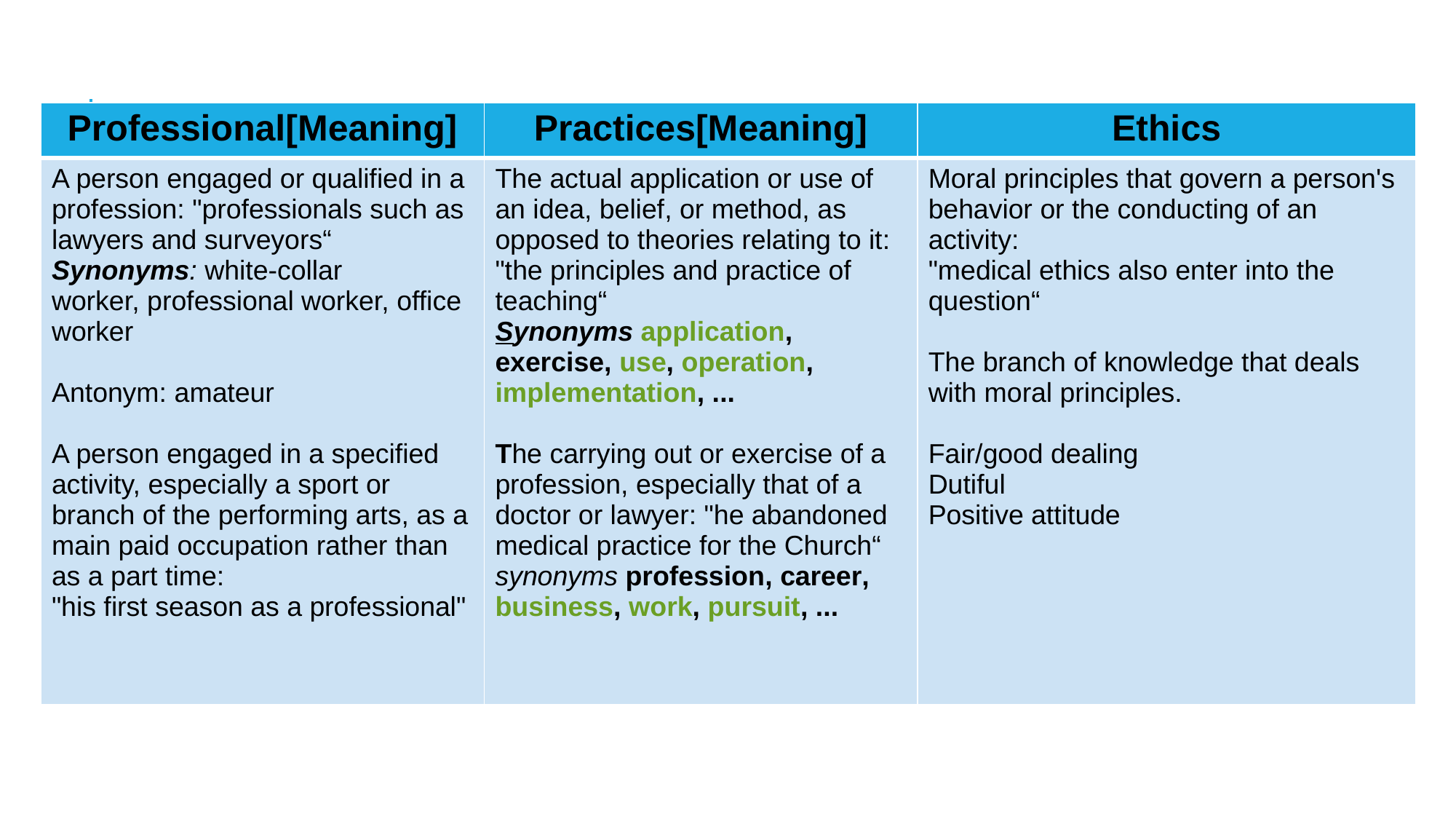

| Professional[Meaning] | Practices[Meaning] | Ethics |
| --- | --- | --- |
| A person engaged or qualified in a profession: "professionals such as lawyers and surveyors“ Synonyms: white-collar worker, professional worker, office worker Antonym: amateur A person engaged in a specified activity, especially a sport or branch of the performing arts, as a main paid occupation rather than as a part time: "his first season as a professional" | The actual application or use of an idea, belief, or method, as opposed to theories relating to it: "the principles and practice of teaching“ Synonyms application, exercise, use, operation, implementation, ... The carrying out or exercise of a profession, especially that of a doctor or lawyer: "he abandoned medical practice for the Church“ synonyms profession, career, business, work, pursuit, ... | Moral principles that govern a person's behavior or the conducting of an activity: "medical ethics also enter into the question“ The branch of knowledge that deals with moral principles. Fair/good dealing Dutiful Positive attitude |